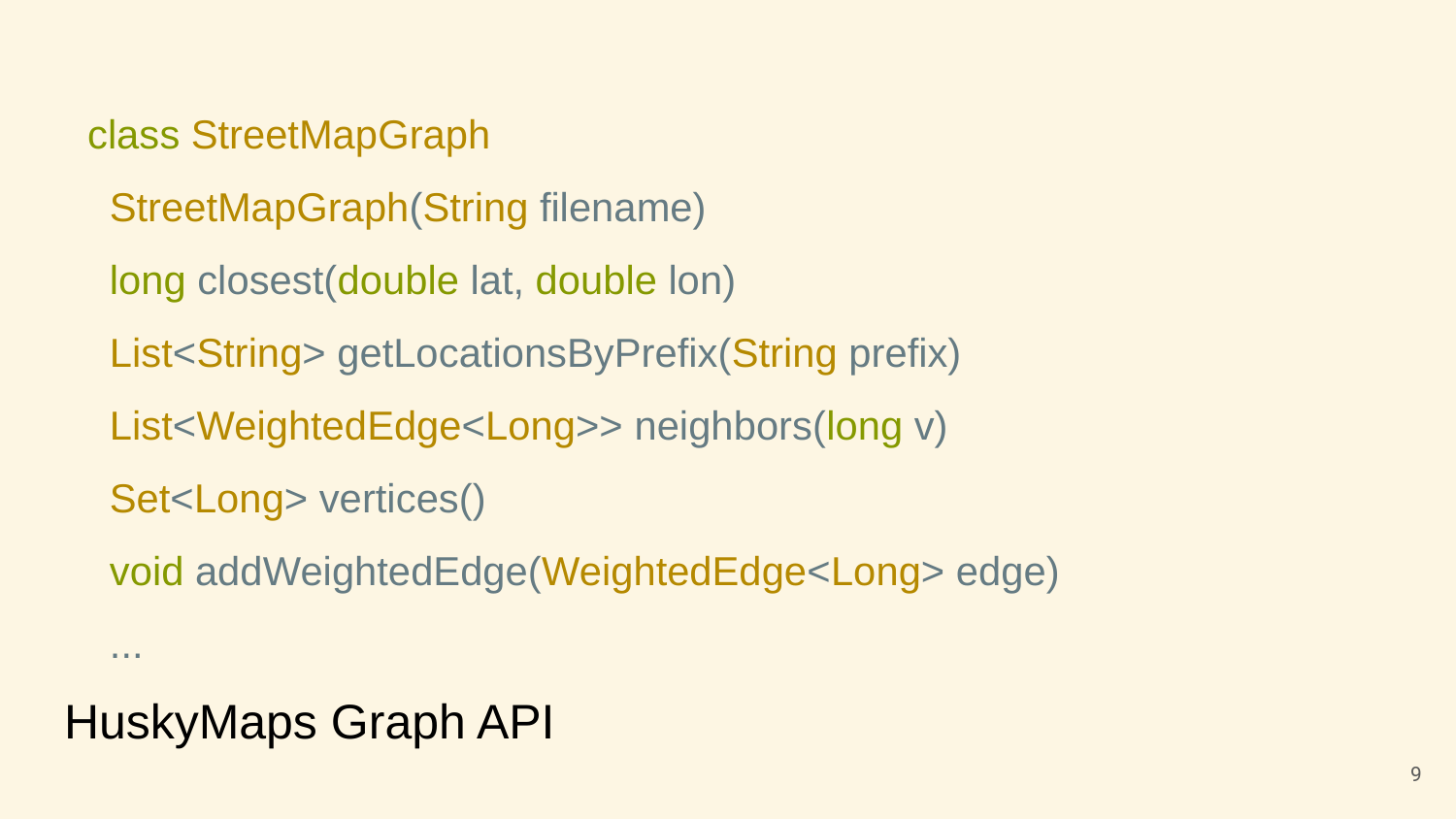

class StreetMapGraph
  StreetMapGraph(String filename)
  long closest(double lat, double lon)
  List<String> getLocationsByPrefix(String prefix)
  List<WeightedEdge<Long>> neighbors(long v)
  Set<Long> vertices()
  void addWeightedEdge(WeightedEdge<Long> edge)
  ...
# HuskyMaps Graph API
9